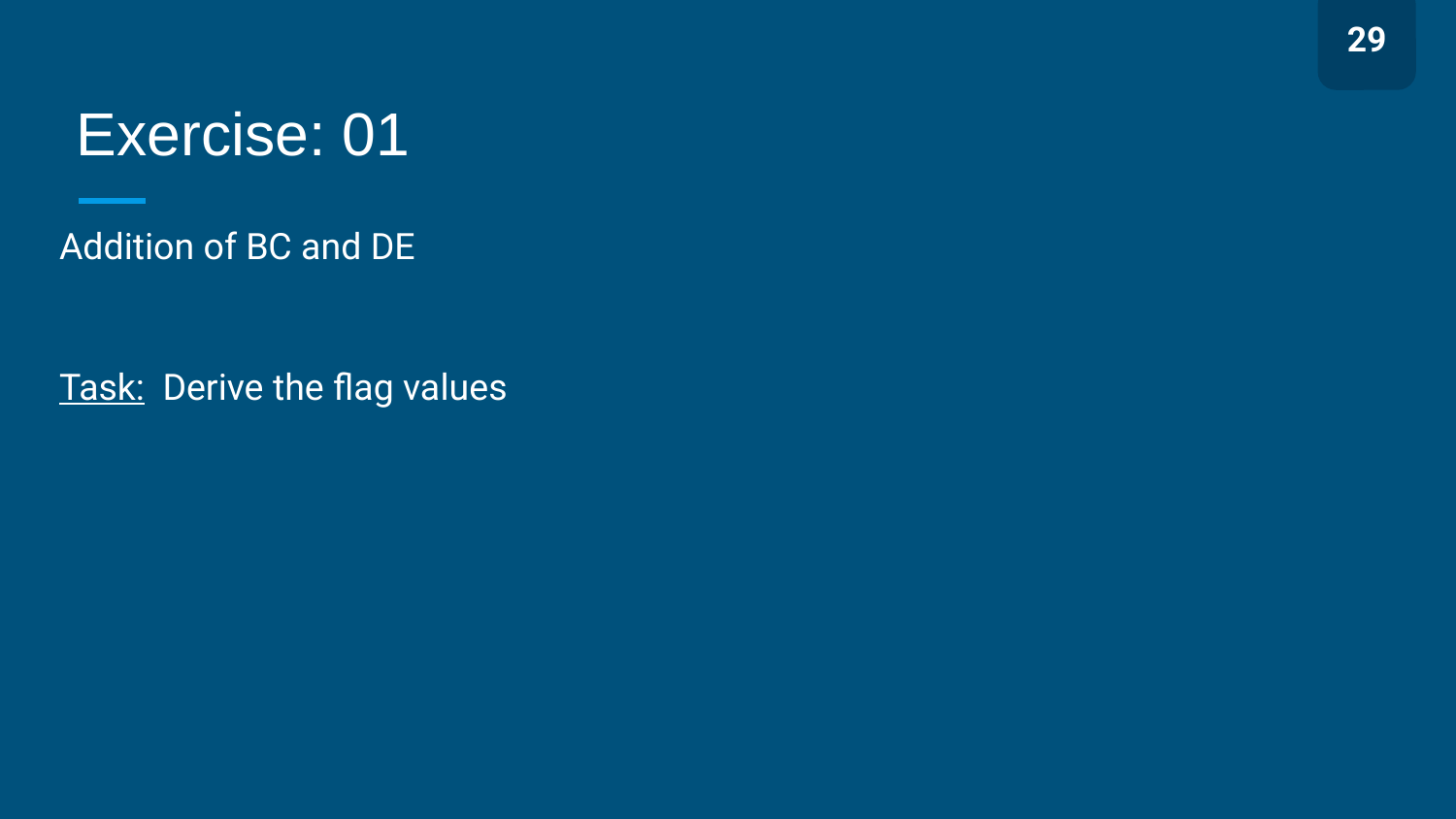

29
# Exercise: 01
Addition of BC and DE

Task:  Derive the flag values